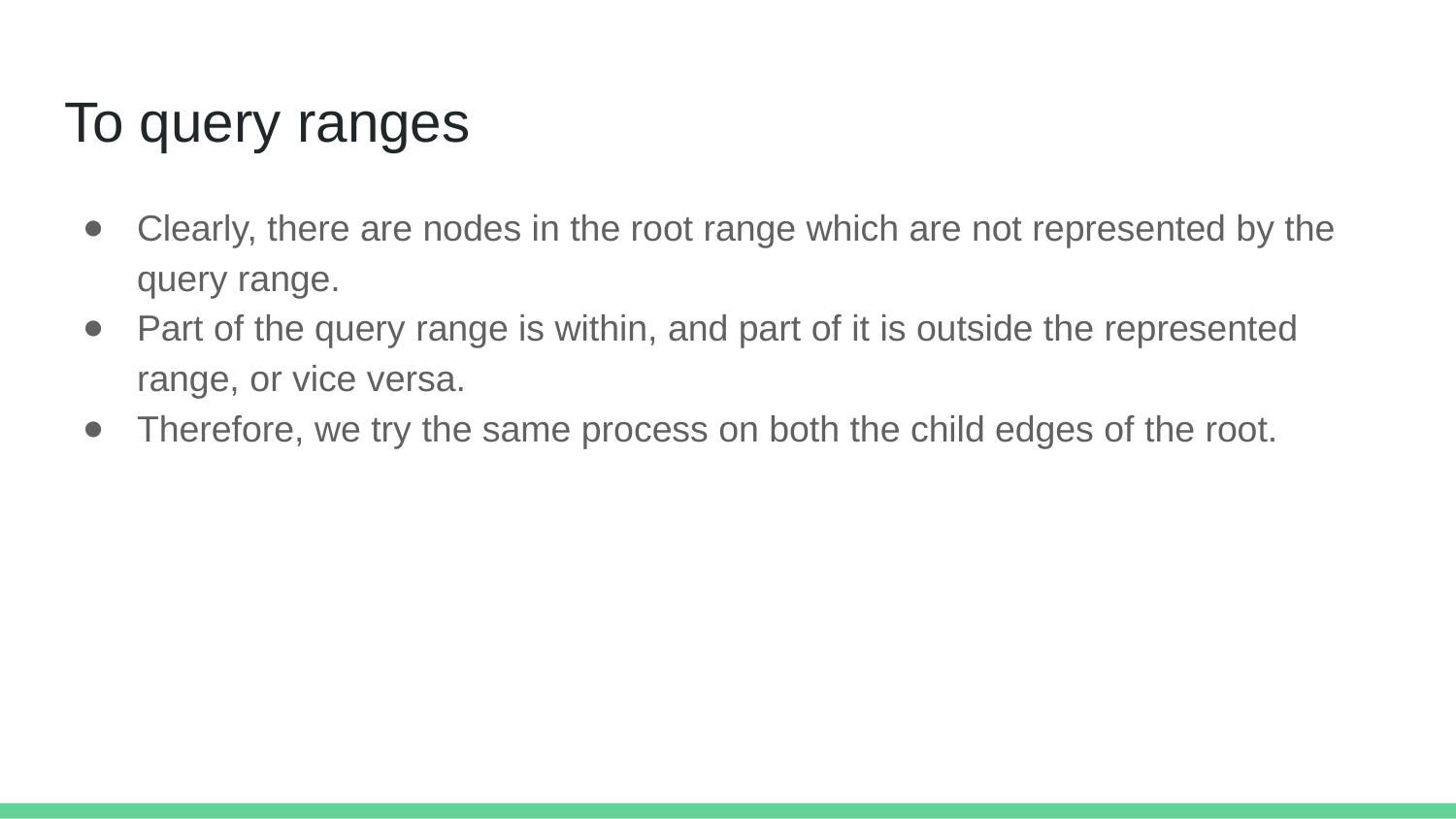

# To query ranges
Clearly, there are nodes in the root range which are not represented by the query range.
Part of the query range is within, and part of it is outside the represented range, or vice versa.
Therefore, we try the same process on both the child edges of the root.